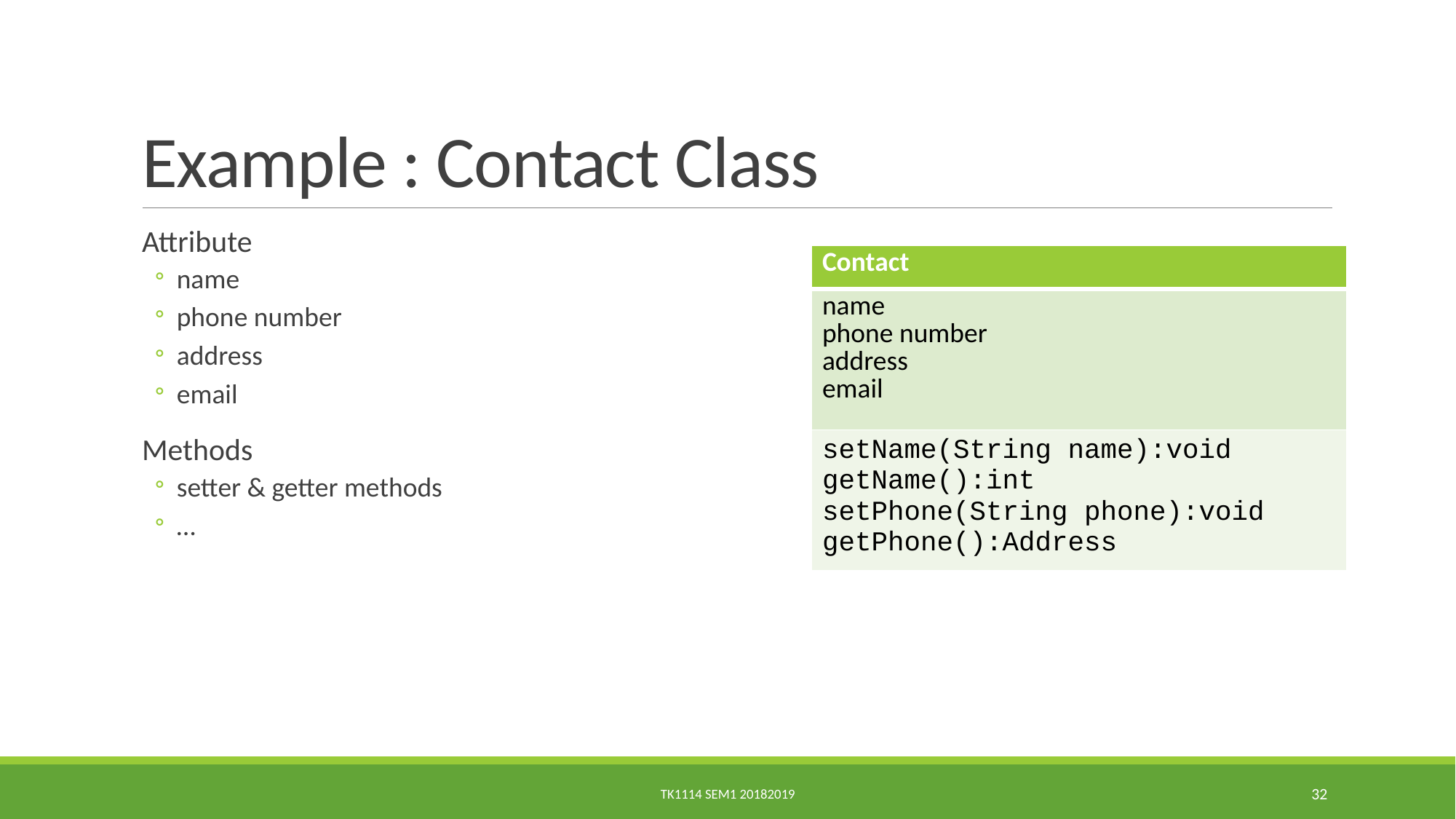

# Example : Contact Class
Attribute
name
phone number
address
email
Methods
setter & getter methods
…
| Contact |
| --- |
| name phone number address email |
| setName(String name):void getName():int setPhone(String phone):void getPhone():Address |
TK1114 sem1 20182019
32